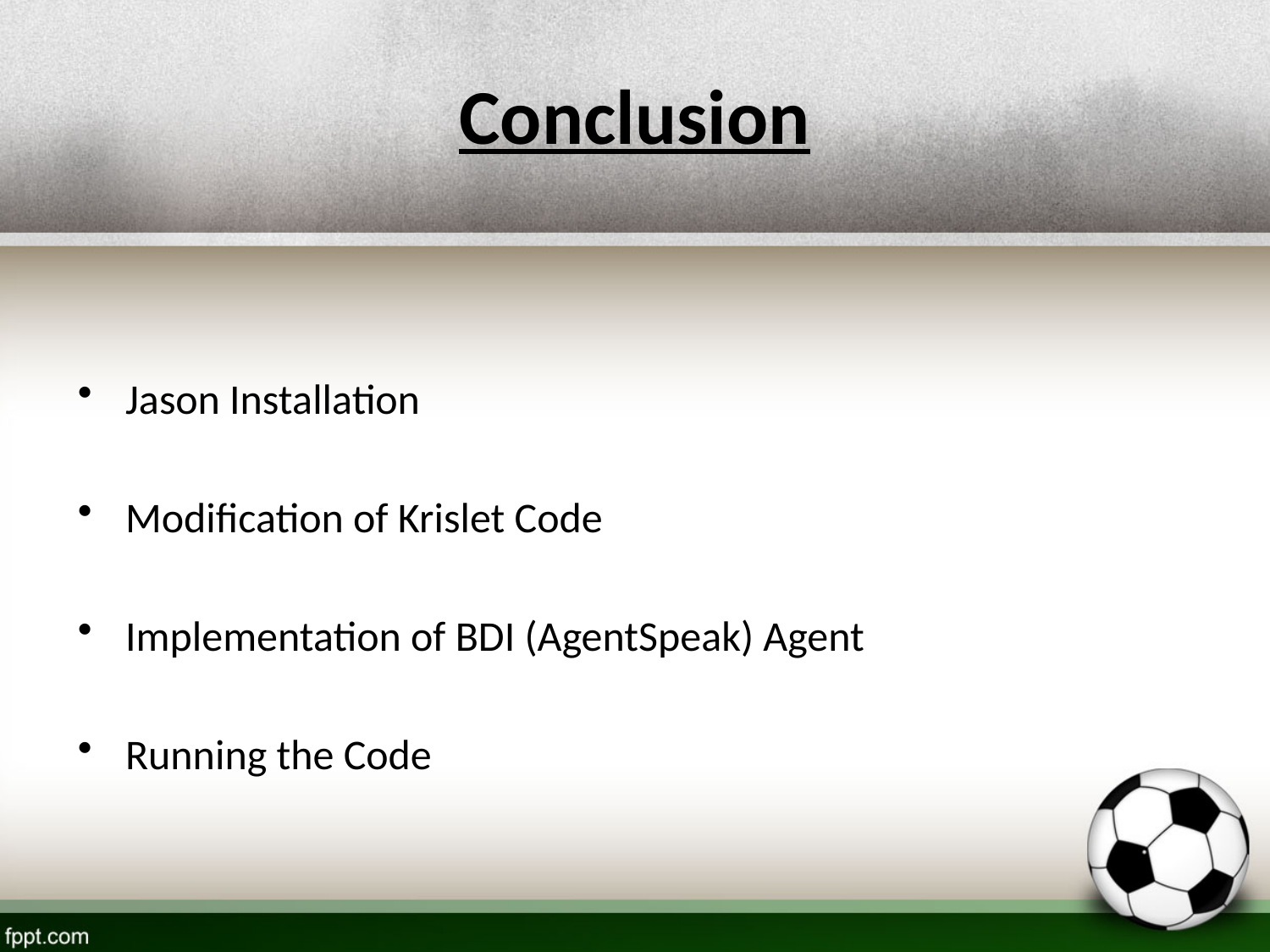

# Conclusion

Jason Installation

Modification of Krislet Code

Implementation of BDI (AgentSpeak) Agent

Running the Code